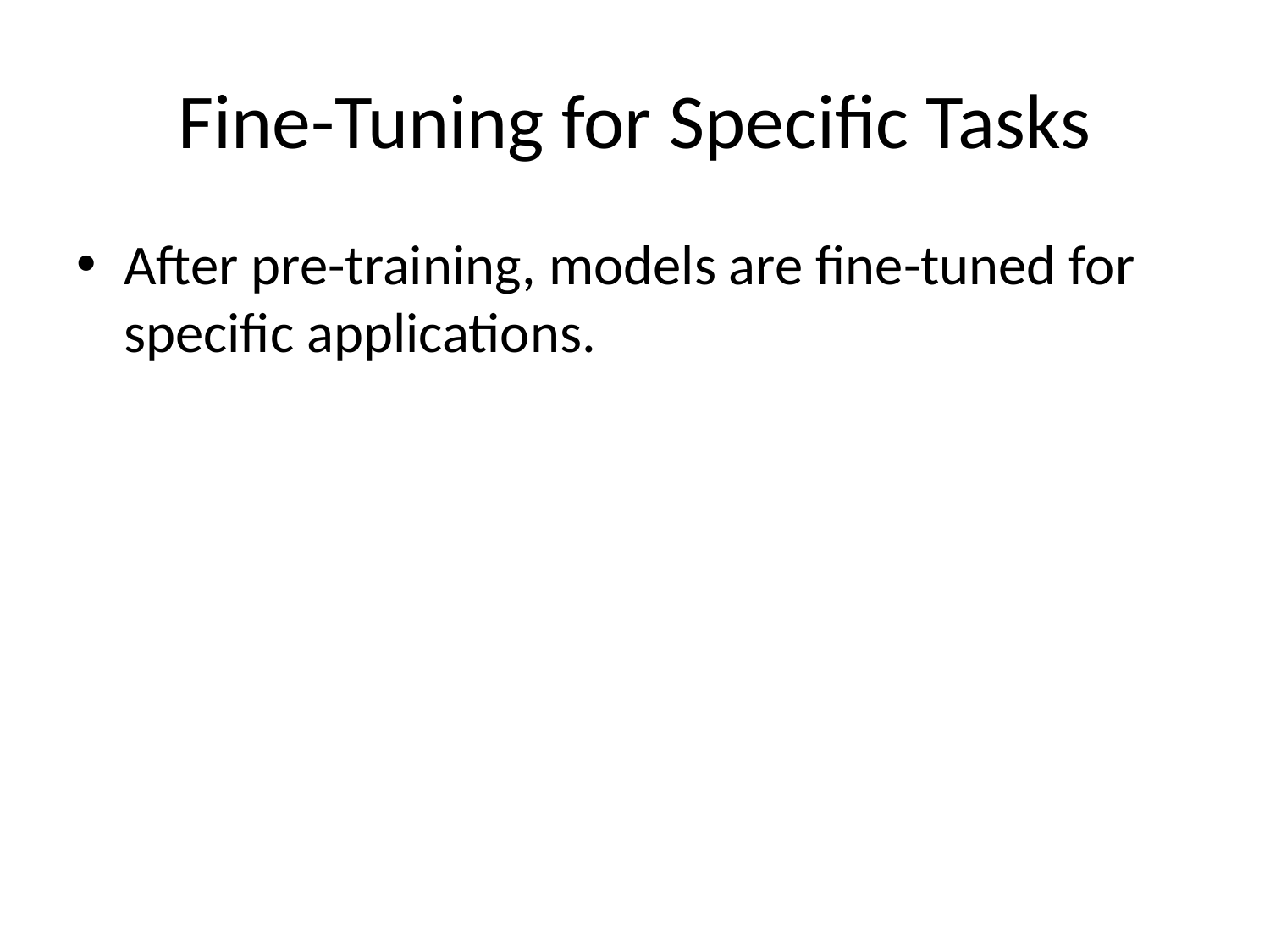

# Fine-Tuning for Specific Tasks
After pre-training, models are fine-tuned for specific applications.